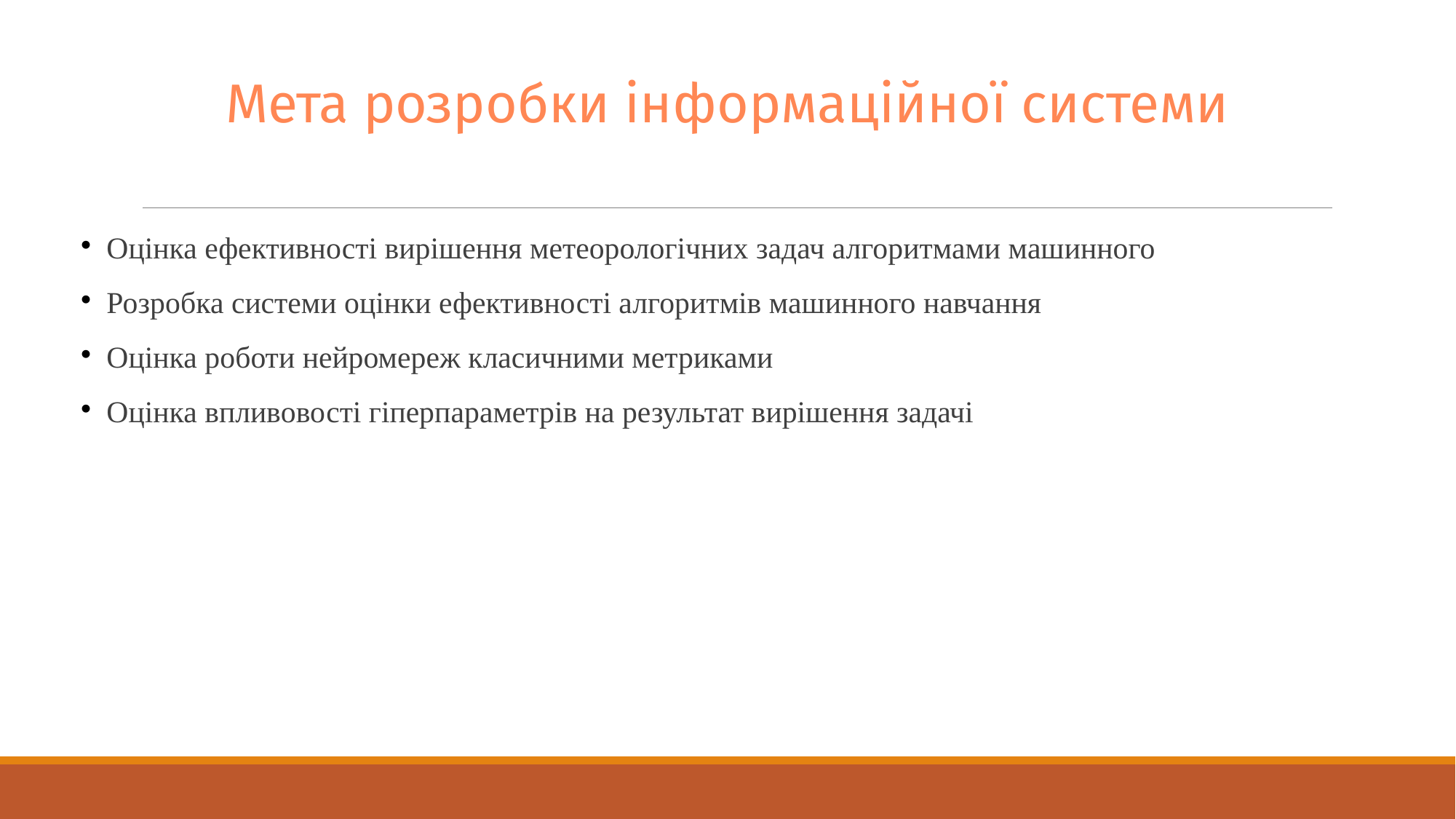

Мета розробки інформаційної системи

# Оцінка ефективності вирішення метеорологічних задач алгоритмами машинного
Розробка системи оцінки ефективності алгоритмів машинного навчання
Оцінка роботи нейромереж класичними метриками
Оцінка впливовості гіперпараметрів на результат вирішення задачі